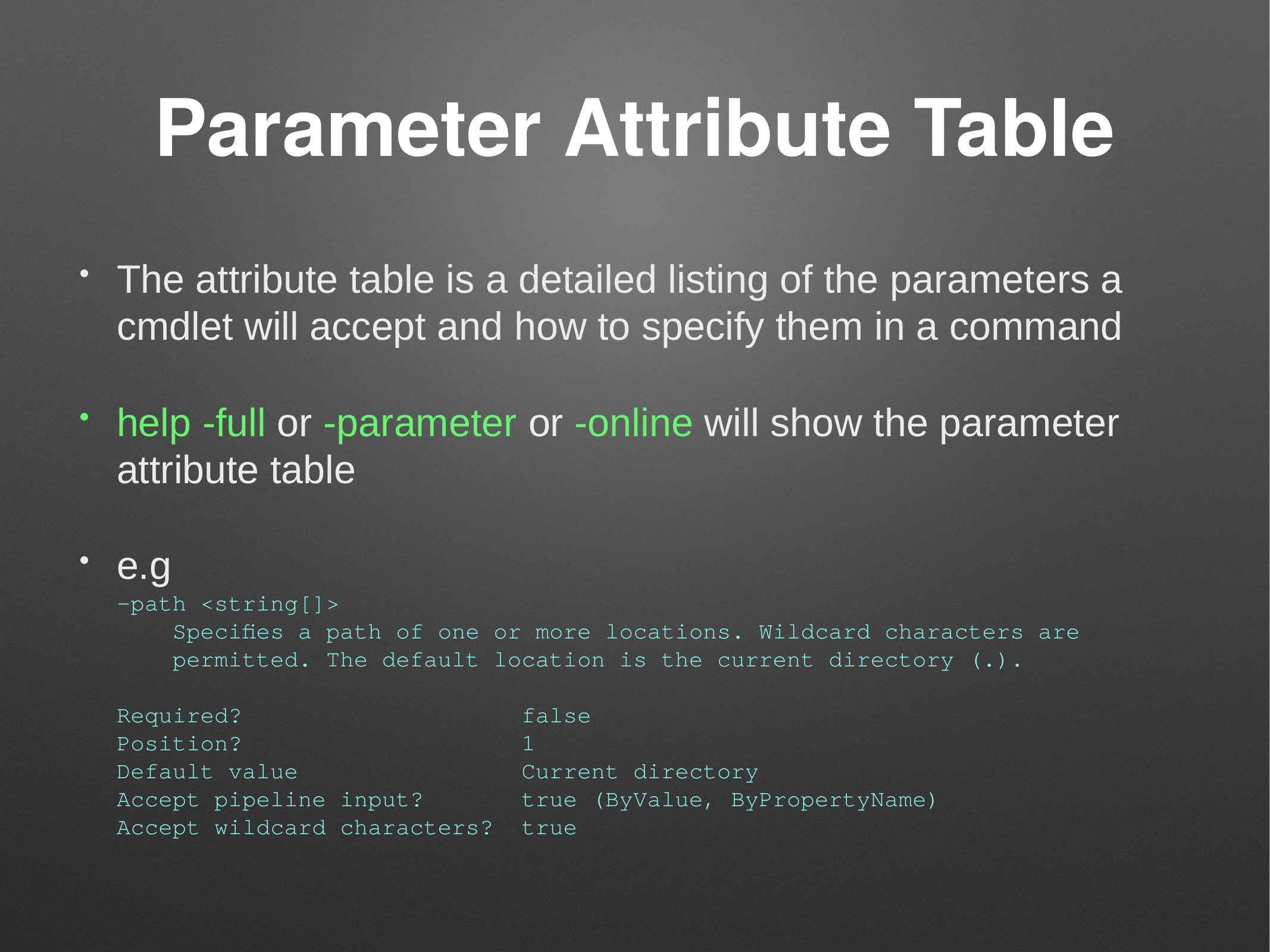

# Parameter Attribute Table
The attribute table is a detailed listing of the parameters a cmdlet will accept and how to specify them in a command
help -full or -parameter or -online will show the parameter attribute table
e.g
-path <string[]>
    Specifies a path of one or more locations. Wildcard characters are
    permitted. The default location is the current directory (.).
Required?                    false
Position?                    1
Default value                Current directory
Accept pipeline input?       true (ByValue, ByPropertyName)
Accept wildcard characters?  true